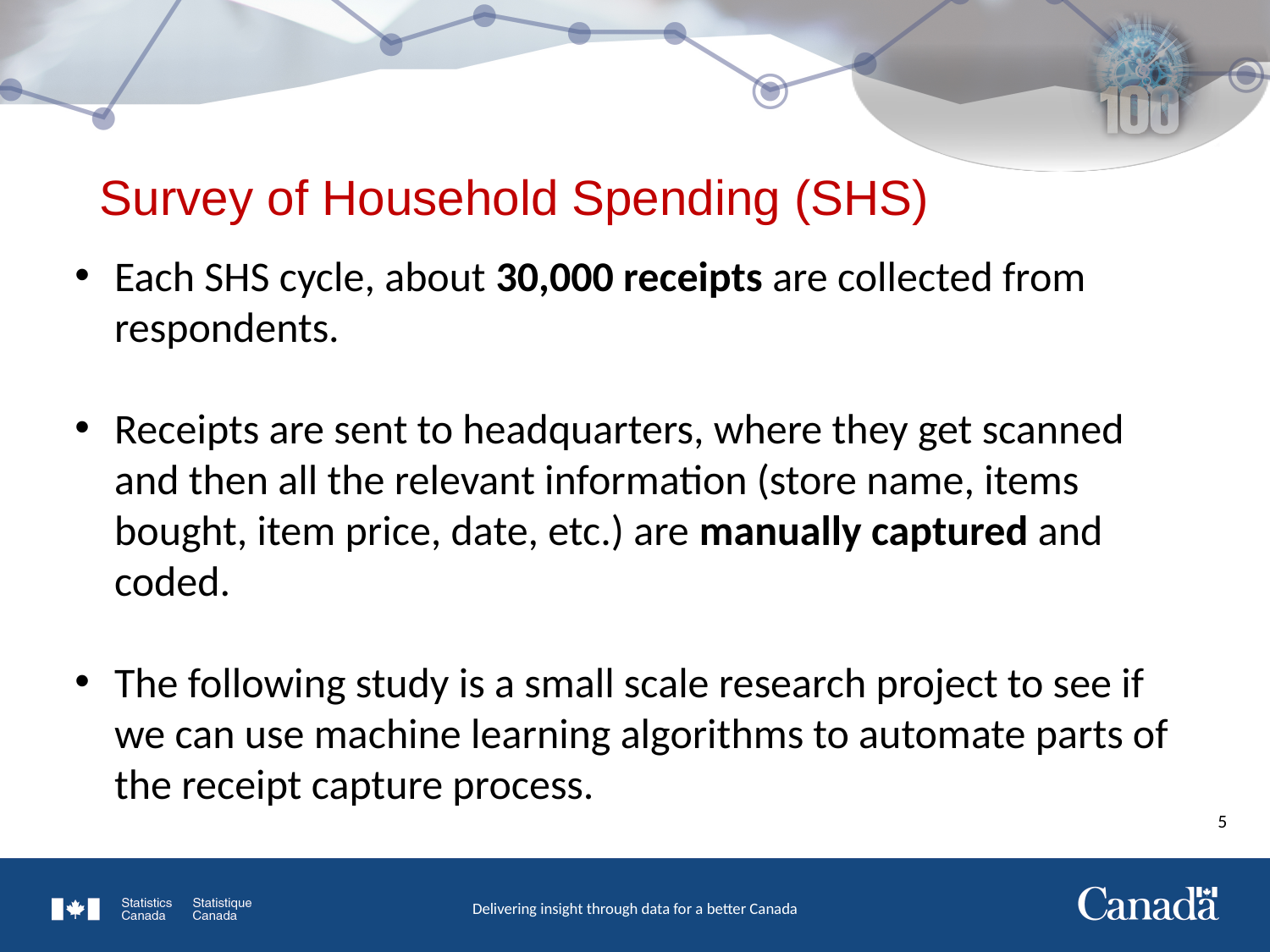

# Survey of Household Spending (SHS)
Each SHS cycle, about 30,000 receipts are collected from respondents.

Receipts are sent to headquarters, where they get scanned and then all the relevant information (store name, items bought, item price, date, etc.) are manually captured and coded.

The following study is a small scale research project to see if we can use machine learning algorithms to automate parts of the receipt capture process.

5